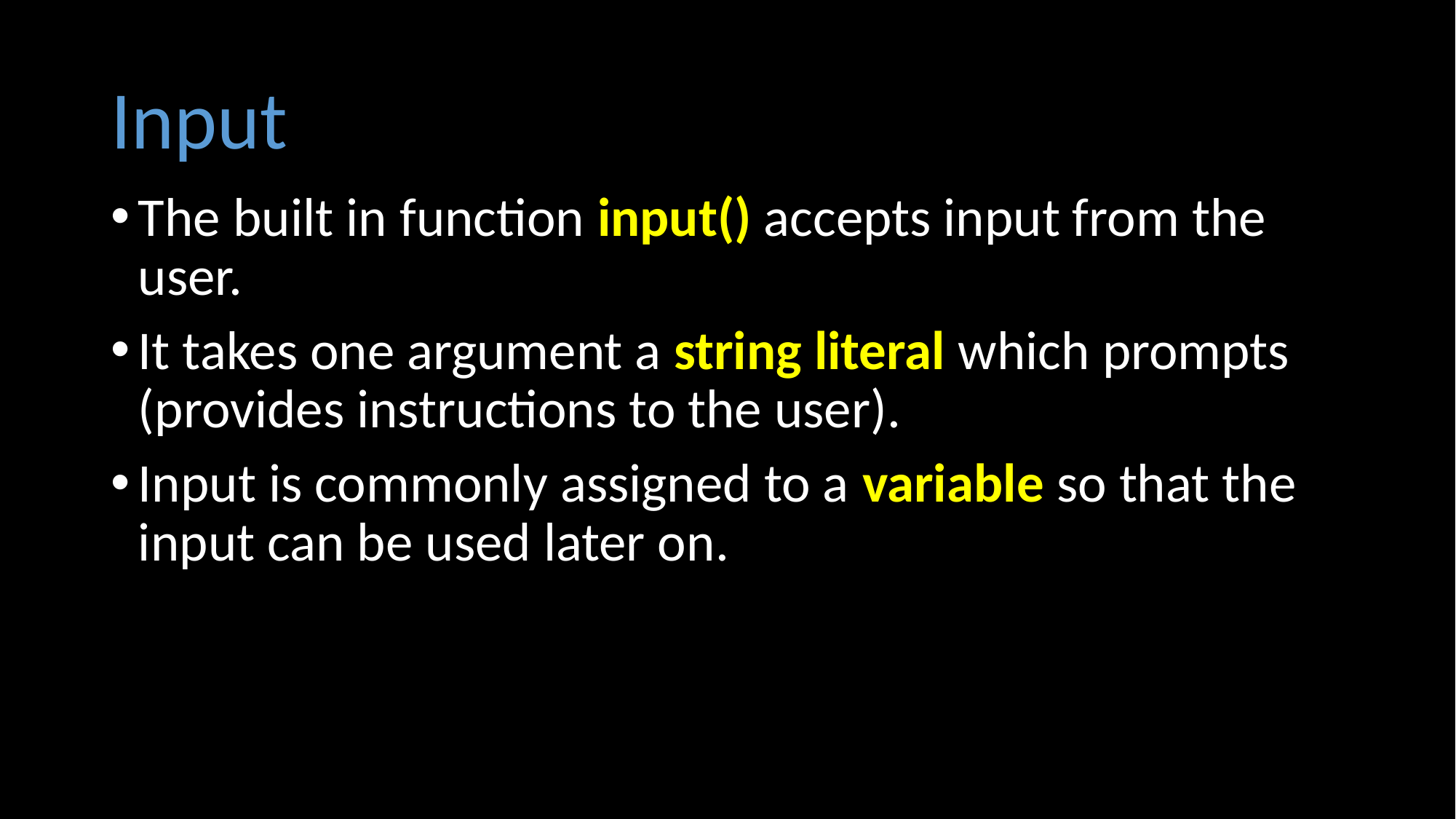

# Input
The built in function input() accepts input from the user.
It takes one argument a string literal which prompts (provides instructions to the user).
Input is commonly assigned to a variable so that the input can be used later on.